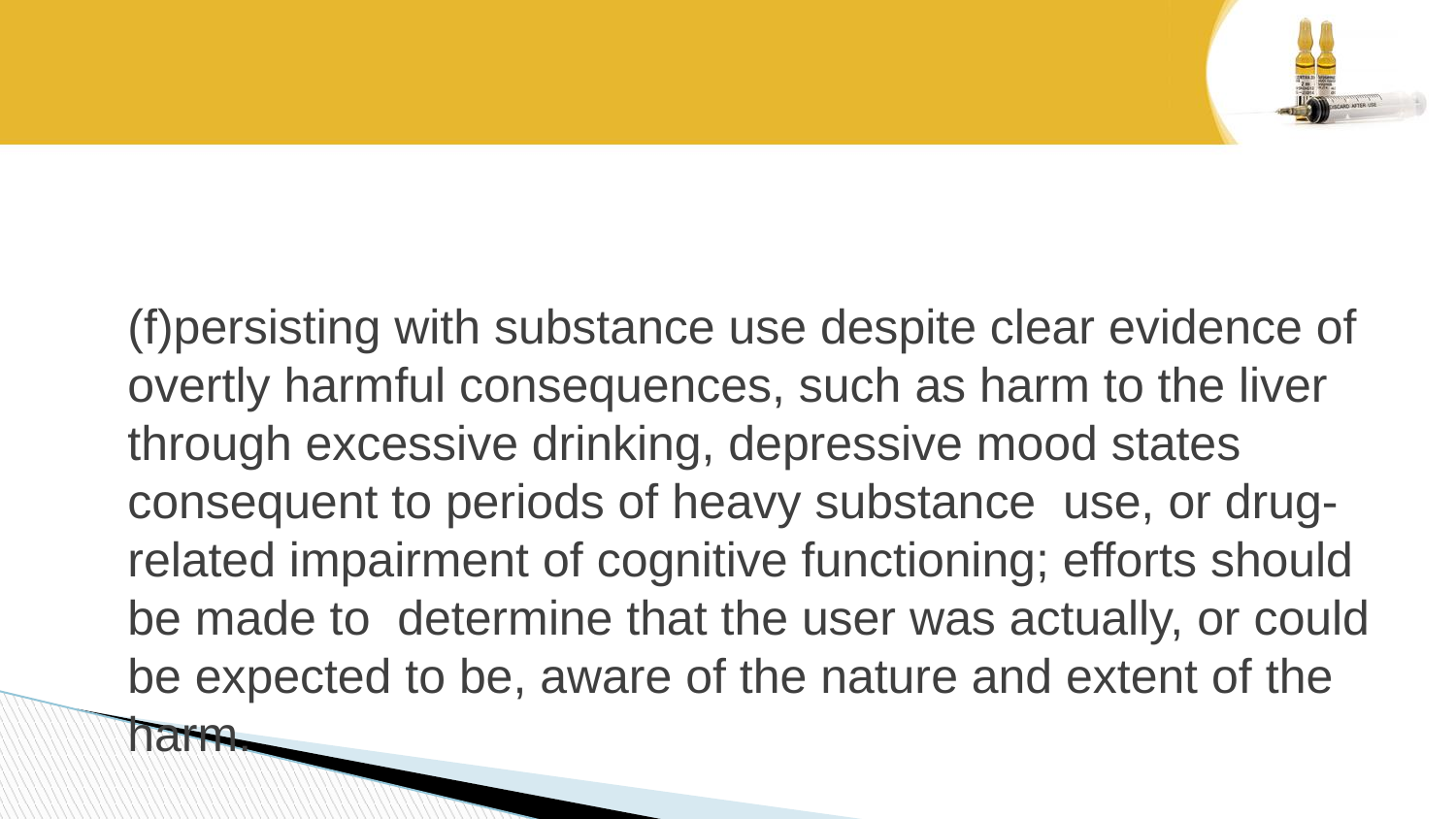

#

(f)persisting with substance use despite clear evidence of overtly harmful consequences, such as harm to the liver through excessive drinking, depressive mood states consequent to periods of heavy substance  use, or drug-related impairment of cognitive functioning; efforts should be made to  determine that the user was actually, or could be expected to be, aware of the nature and extent of the harm.